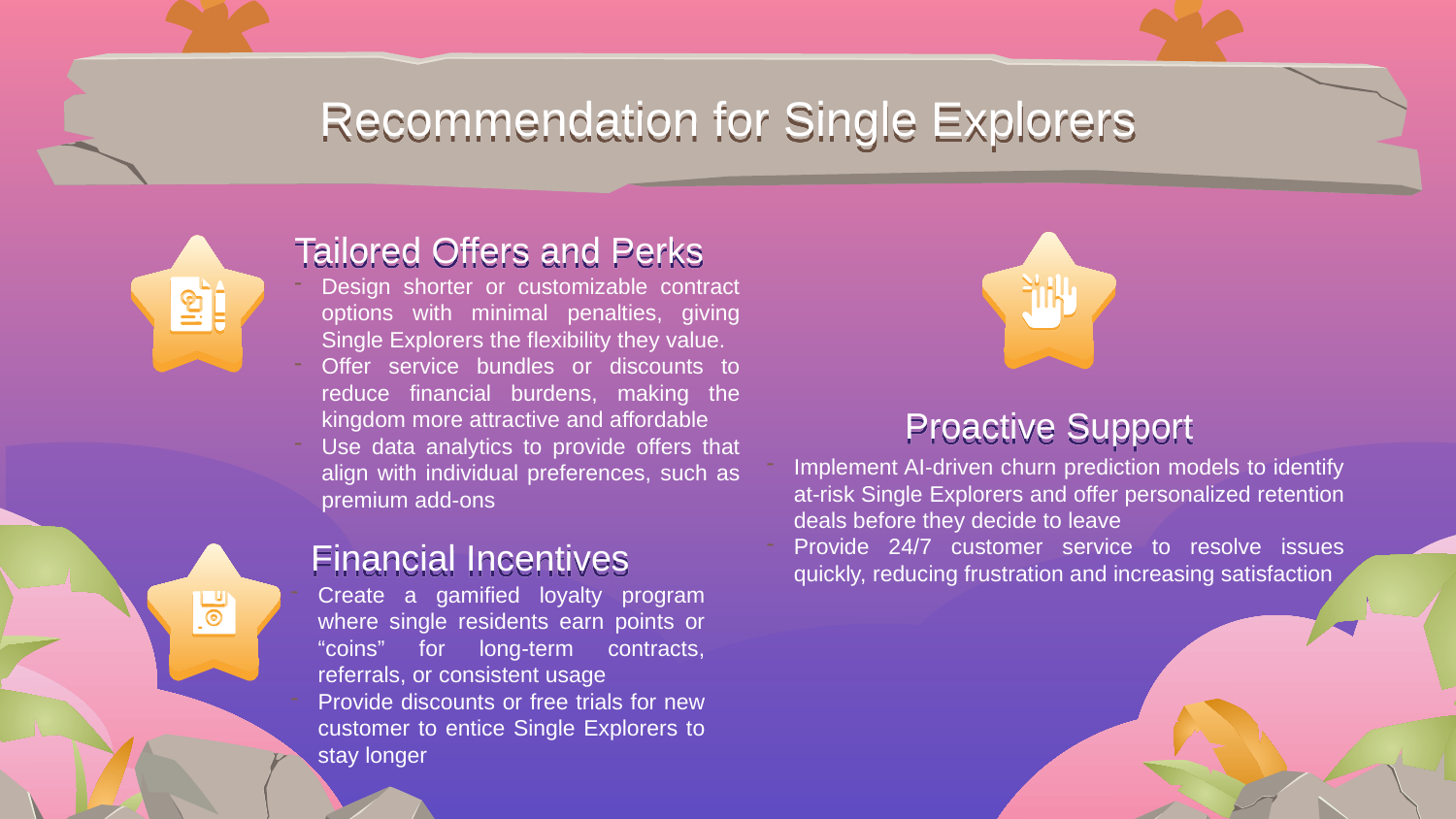

Recommendation for Single Explorers
# Tailored Offers and Perks

Design shorter or customizable contract options with minimal penalties, giving Single Explorers the flexibility they value.
Offer service bundles or discounts to reduce financial burdens, making the kingdom more attractive and affordable
Use data analytics to provide offers that align with individual preferences, such as premium add-ons

Proactive Support
Implement AI-driven churn prediction models to identify at-risk Single Explorers and offer personalized retention deals before they decide to leave
Provide 24/7 customer service to resolve issues quickly, reducing frustration and increasing satisfaction

Financial Incentives

Create a gamified loyalty program where single residents earn points or “coins” for long-term contracts, referrals, or consistent usage
Provide discounts or free trials for new customer to entice Single Explorers to stay longer